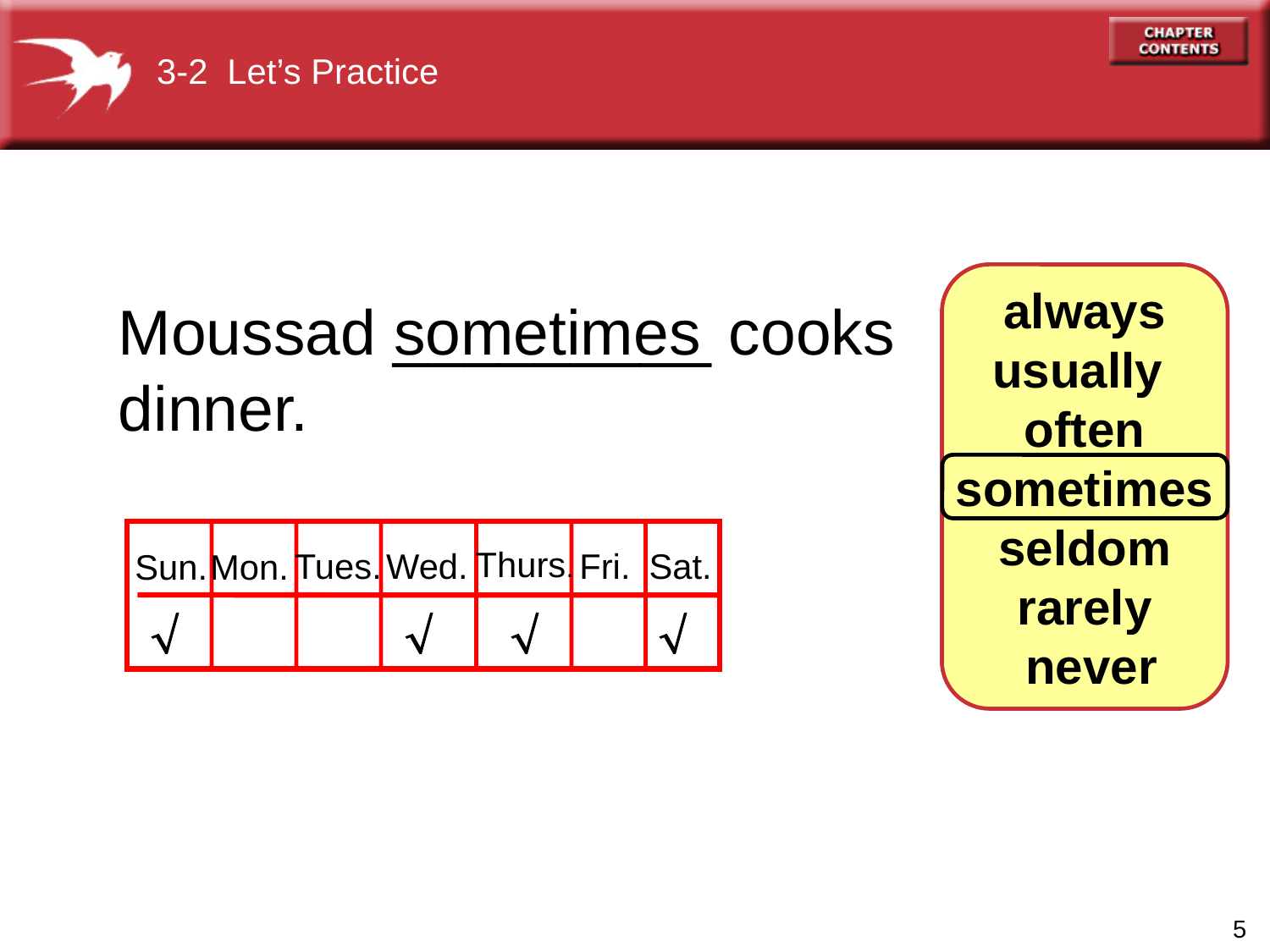

3-2  Let’s Practice
always
 usually
often
sometimes
seldom
rarely
 never
Moussad _________ cooks
dinner.
sometimes

Thurs.
Tues.
Wed.
Fri.
Sat.
Sun.
Mon.

√
√
√
√
5